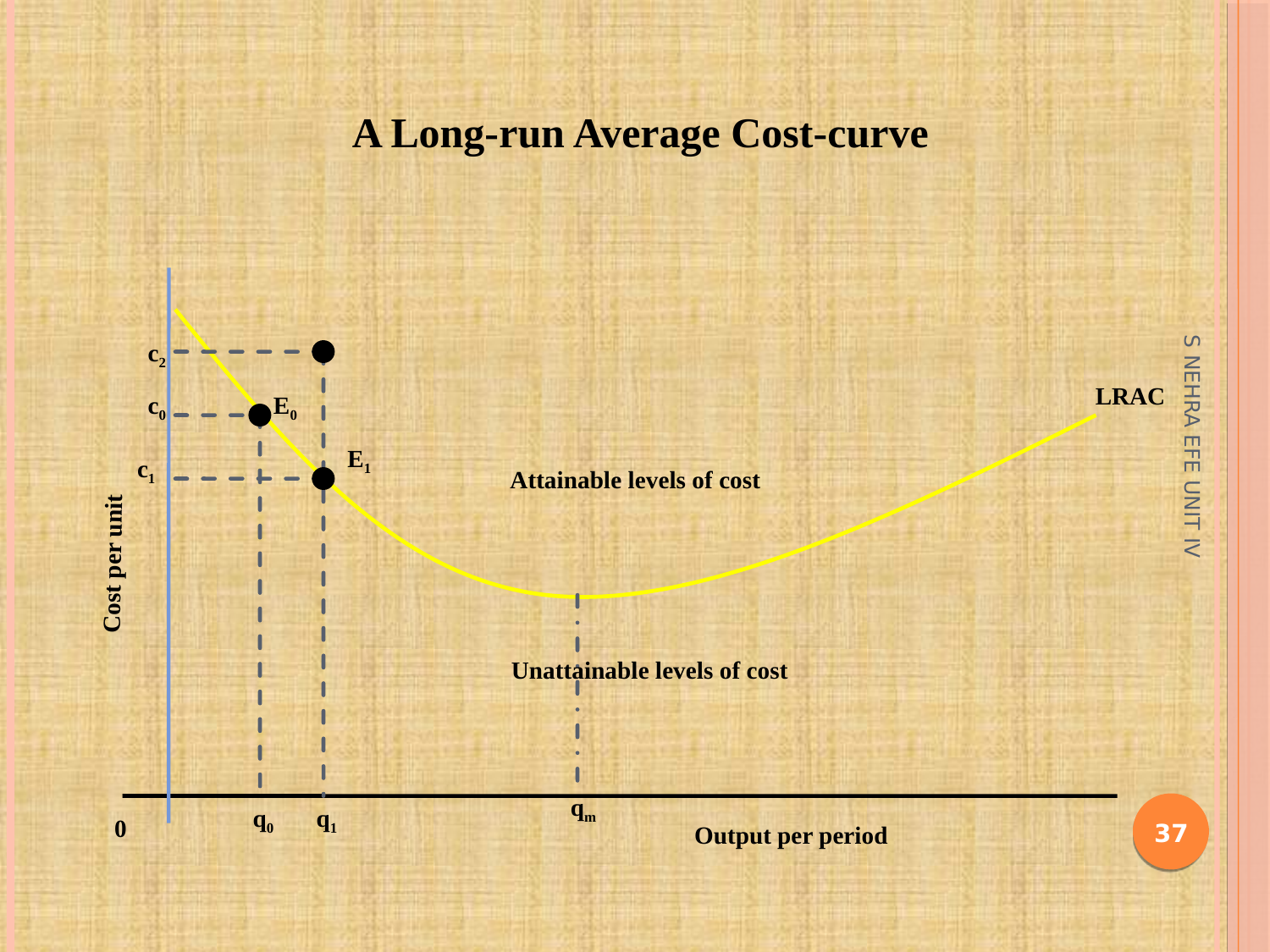

A Long-run Average Cost-curve

c2

LRAC
c0
E0

E1
c1
Attainable levels of cost

S NEHRA EFE UNIT IV
Cost per unit

Unattainable levels of cost
qm

q0
q1
37
0
Output per period